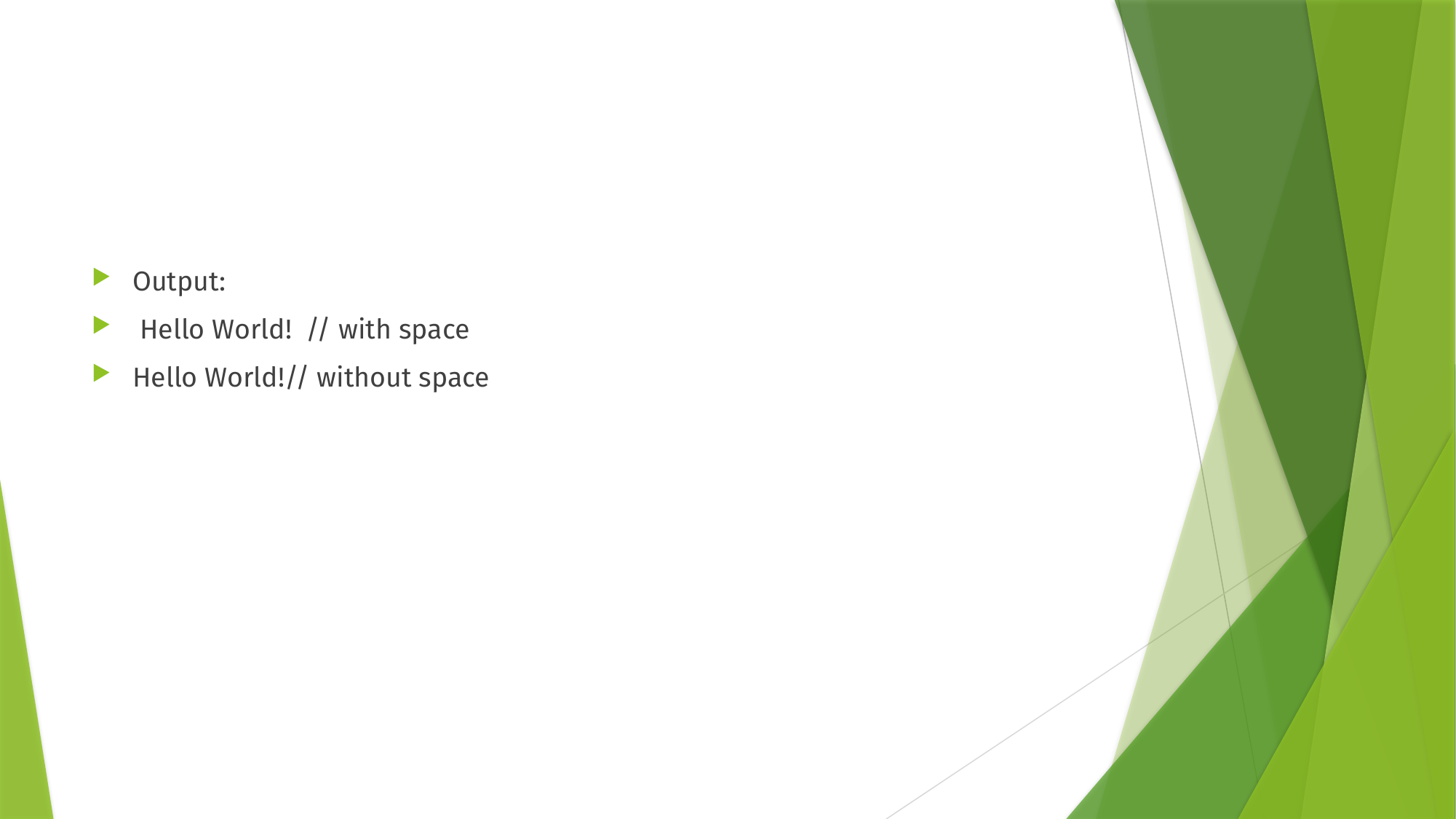

#
Output:
 Hello World!  // with space
Hello World!// without space